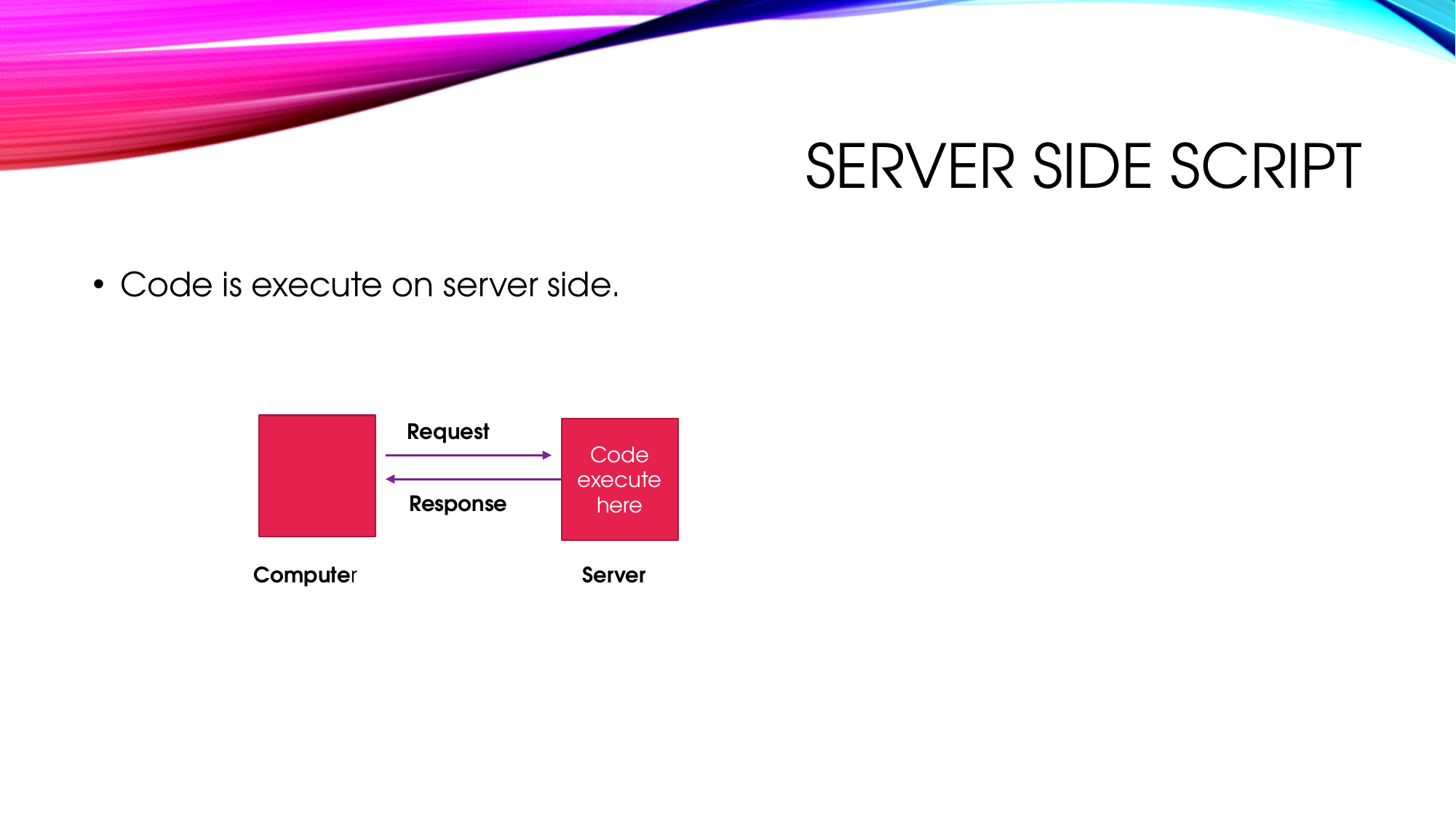

# Server side script
Code is execute on server side.

Request

Code execute here
Response
Server
Computer